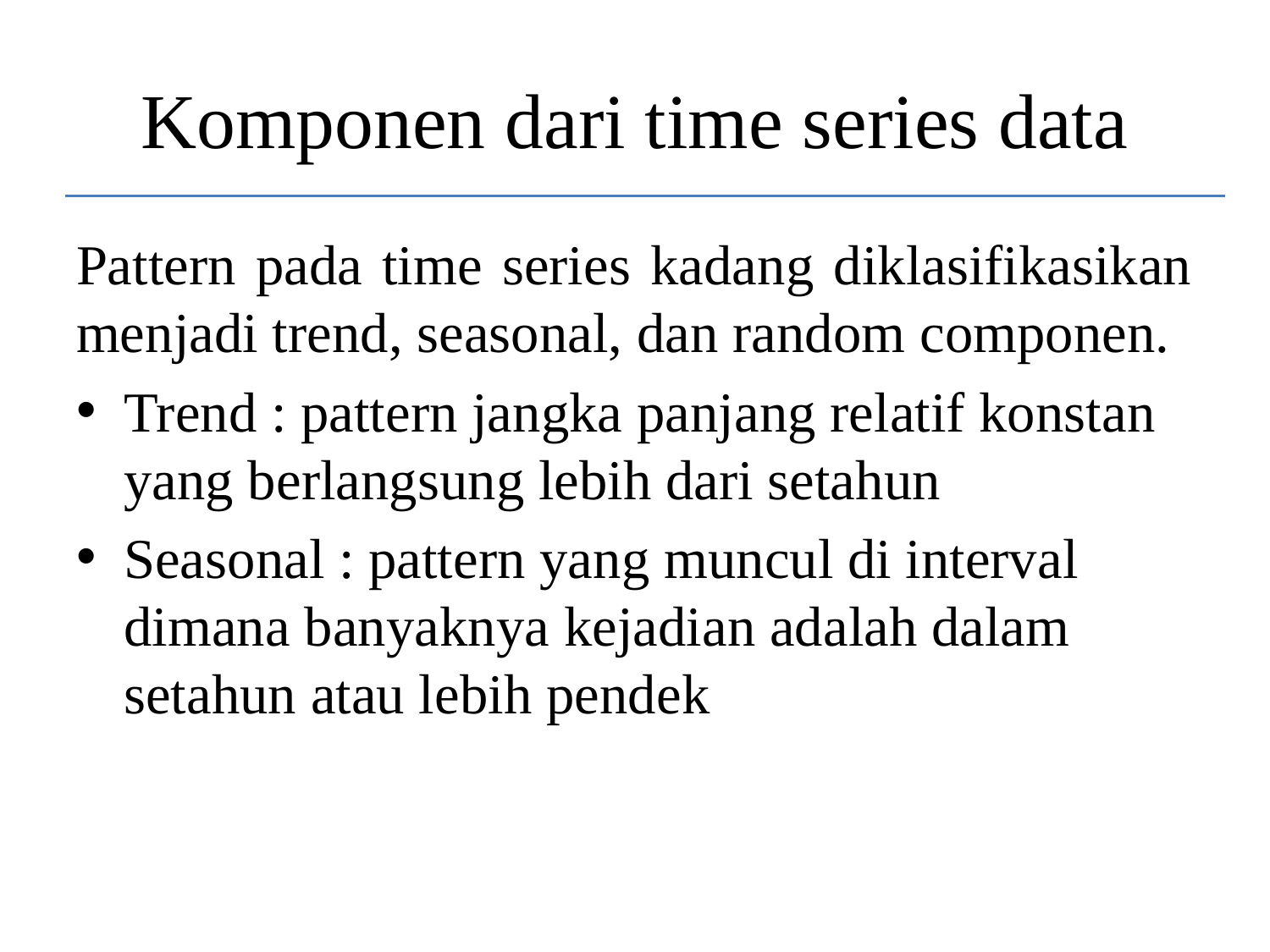

# Komponen dari time series data
Pattern pada time series kadang diklasifikasikan menjadi trend, seasonal, dan random componen.
Trend : pattern jangka panjang relatif konstan yang berlangsung lebih dari setahun
Seasonal : pattern yang muncul di interval dimana banyaknya kejadian adalah dalam setahun atau lebih pendek